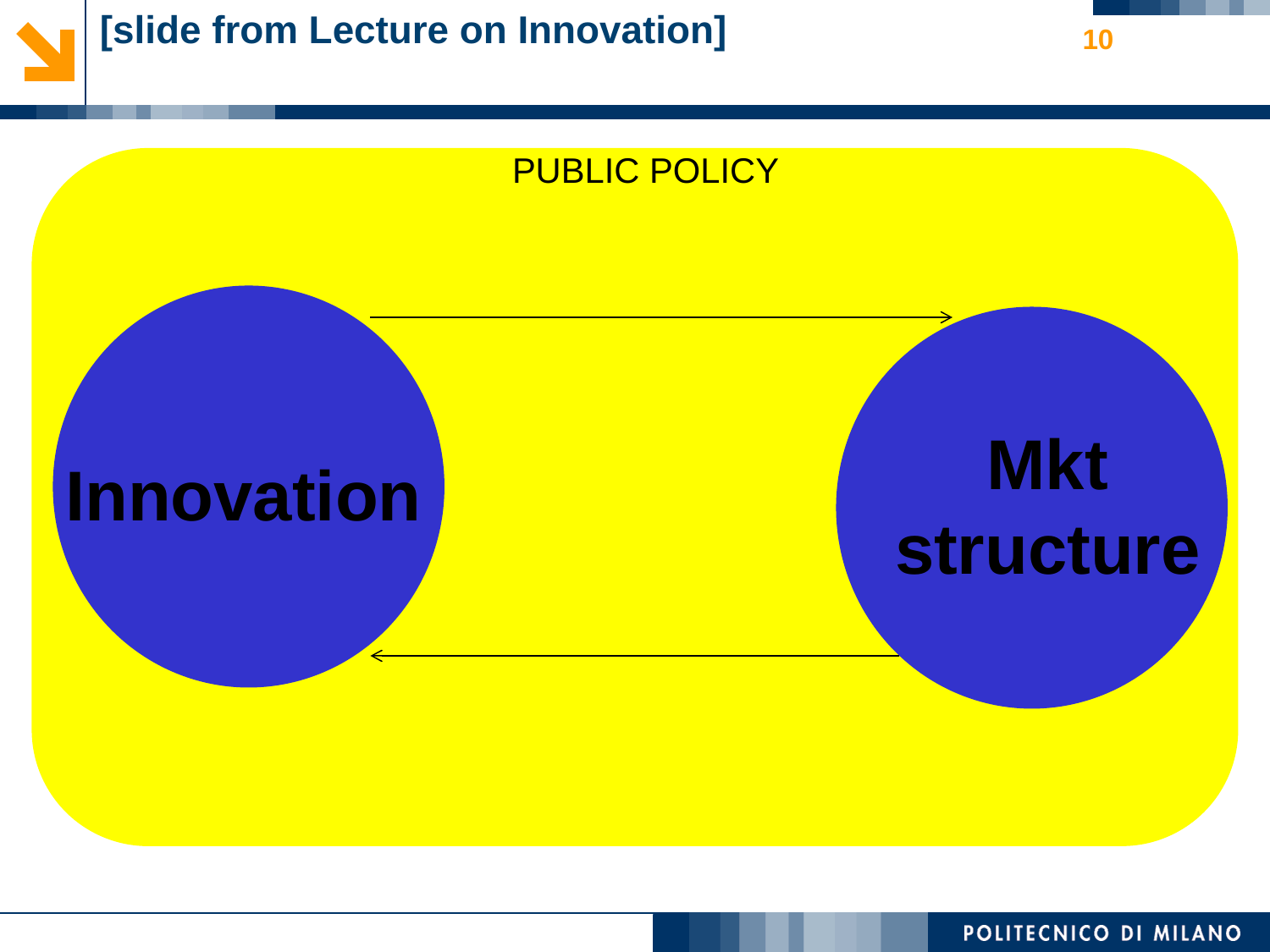

# [slide from Lecture on Innovation]
10

PUBLIC POLICY

Mkt structure
Innovation